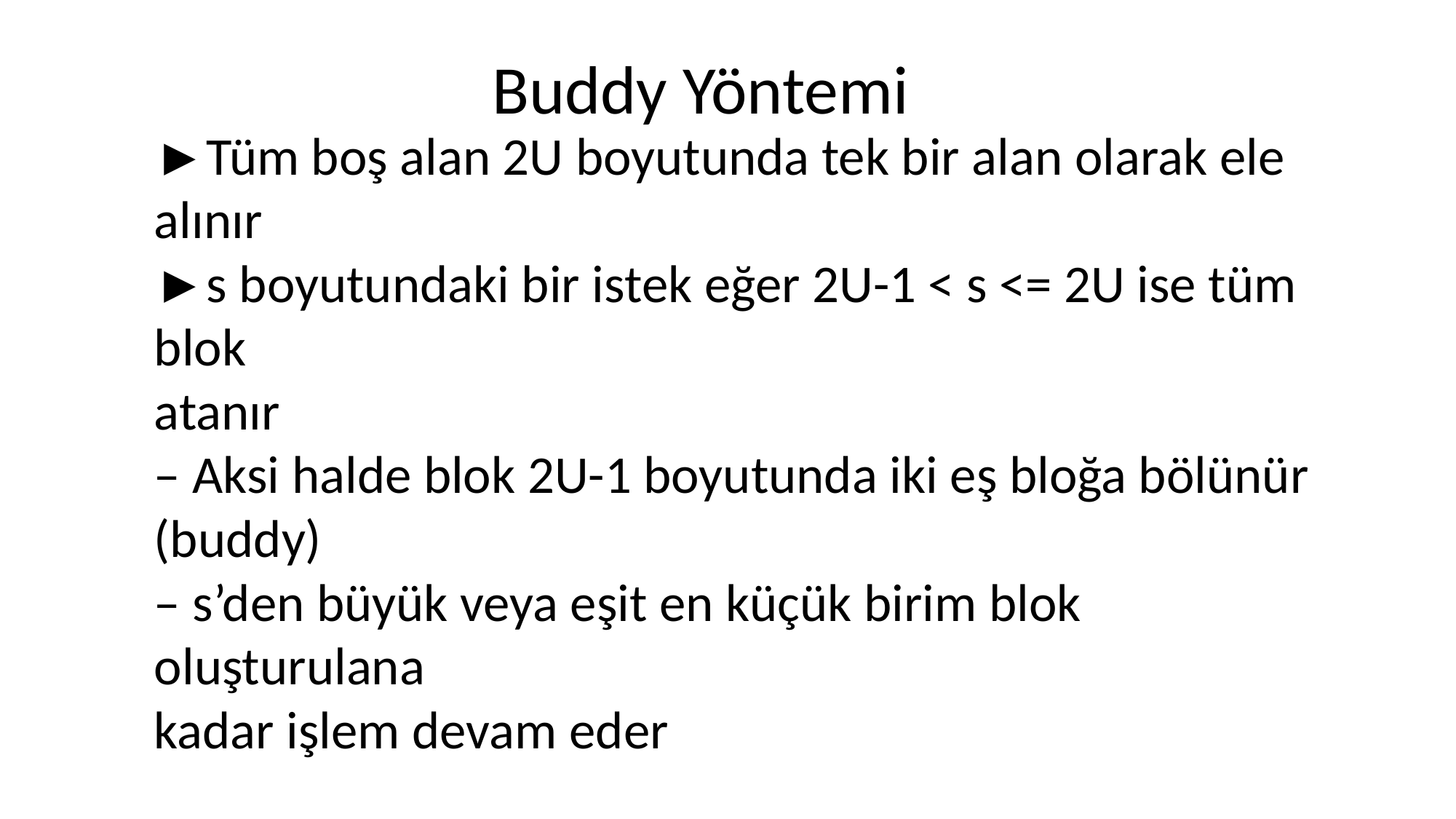

# Buddy Yöntemi
►Tüm boş alan 2U boyutunda tek bir alan olarak ele alınır
►s boyutundaki bir istek eğer 2U-1 < s <= 2U ise tüm blok
atanır
– Aksi halde blok 2U-1 boyutunda iki eş bloğa bölünür
(buddy)
– s’den büyük veya eşit en küçük birim blok oluşturulana
kadar işlem devam eder